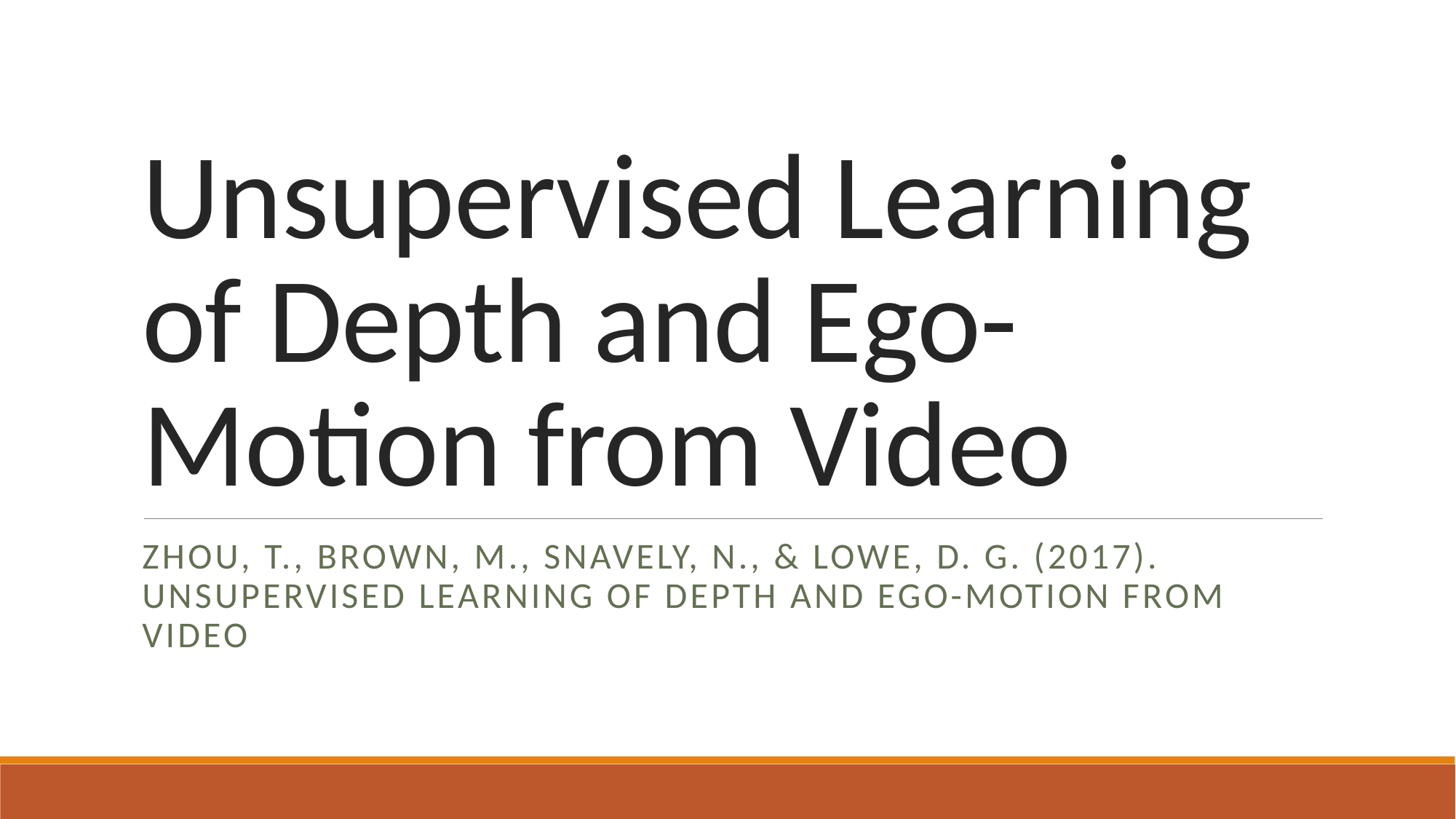

# Unsupervised Learning of Depth and Ego-Motion from Video
Zhou, T., Brown, M., Snavely, N., & Lowe, D. G. (2017). Unsupervised Learning of Depth and Ego-Motion from Video